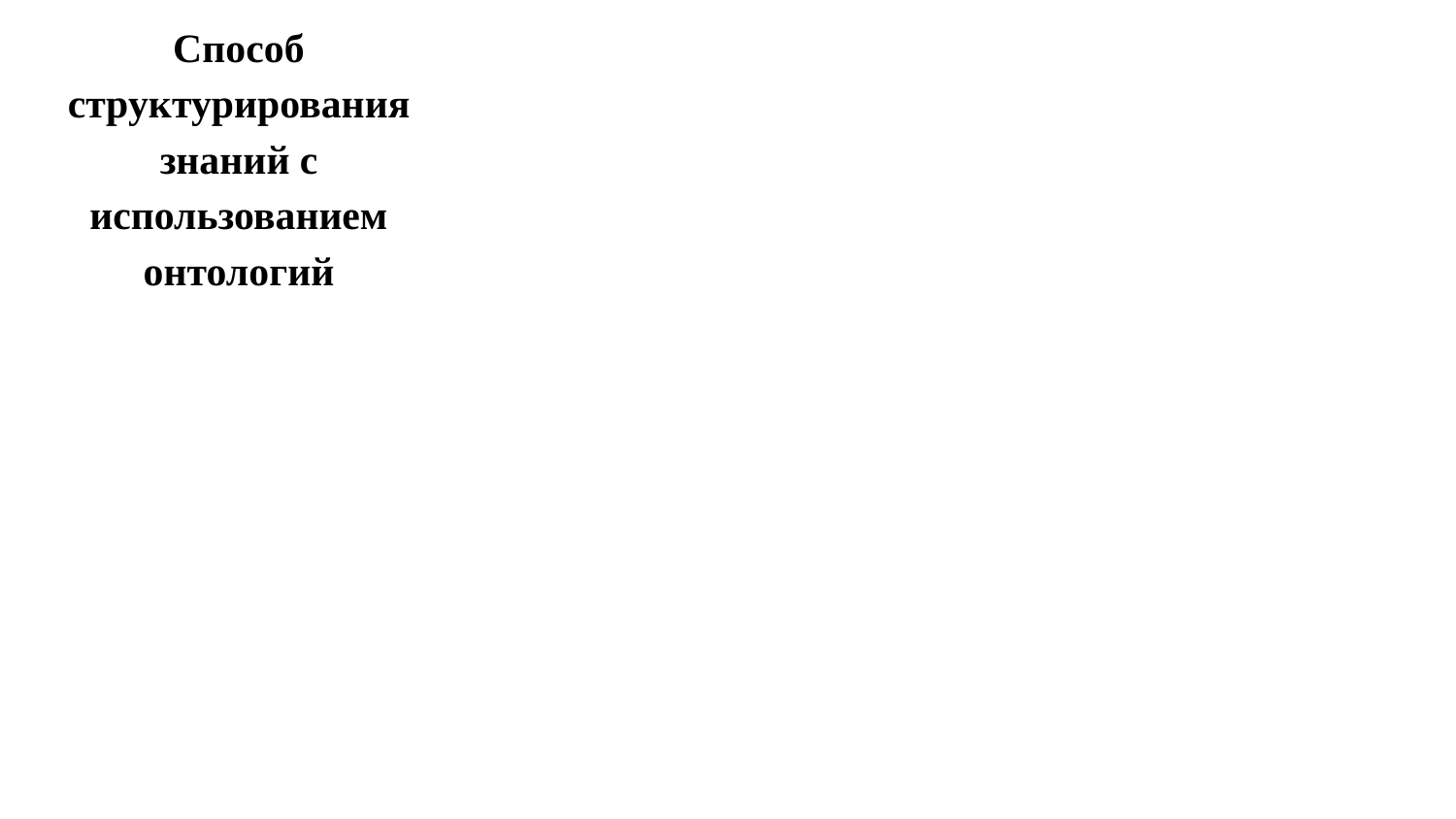

Способ структурирования знаний с использованием онтологий
#